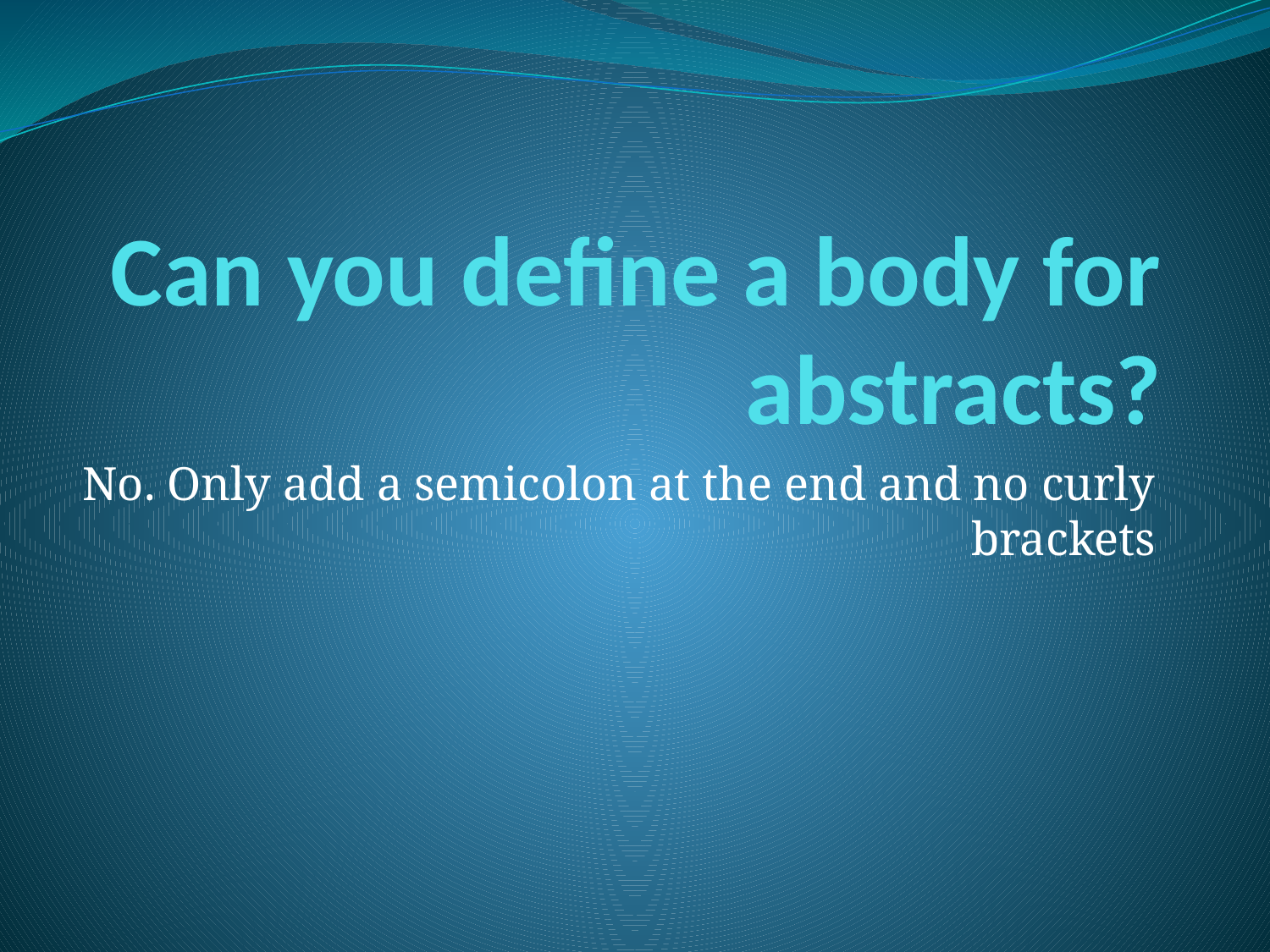

# Can you define a body for abstracts?
No. Only add a semicolon at the end and no curly brackets